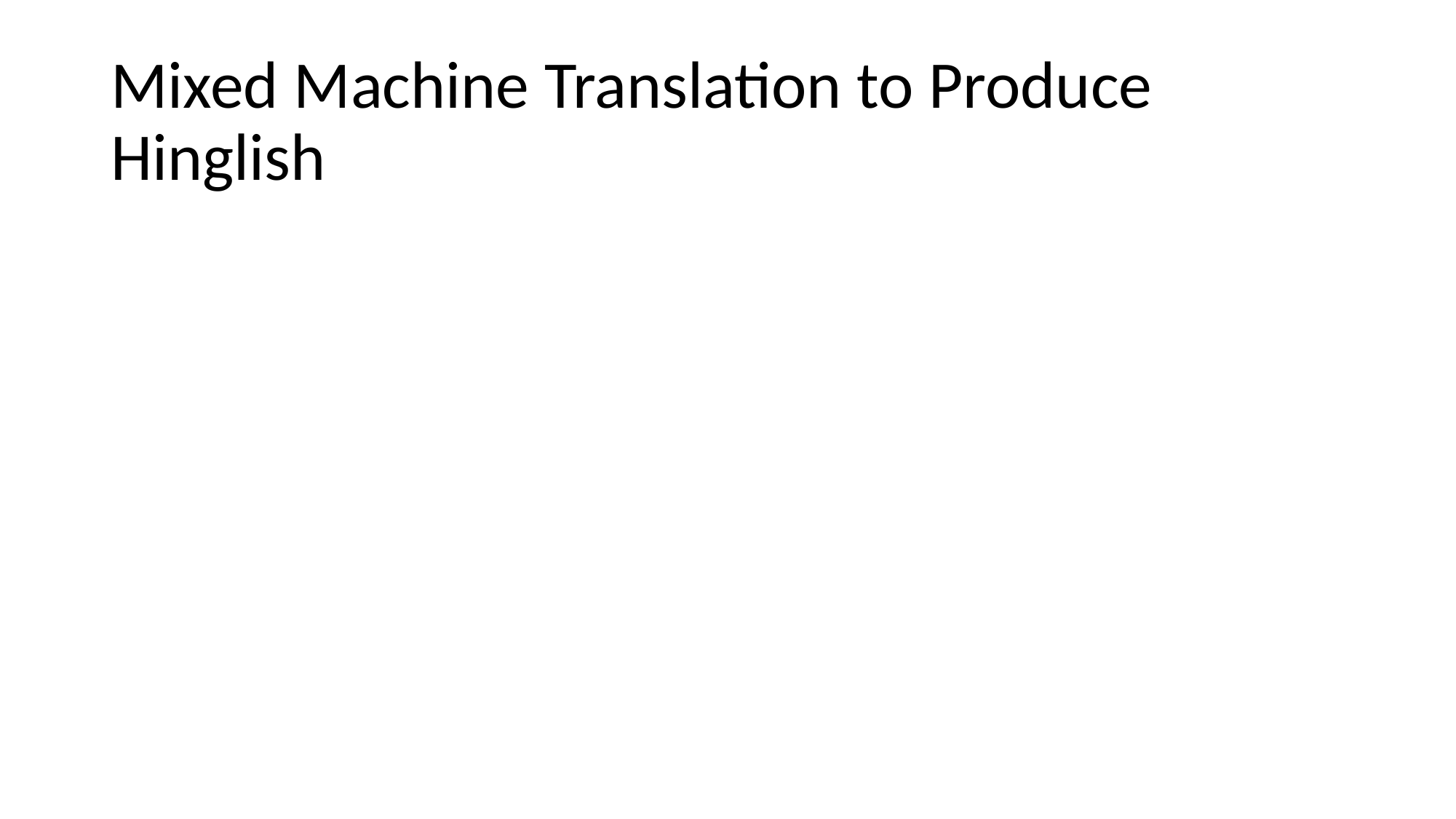

# Mixed Machine Translation to Produce Hinglish